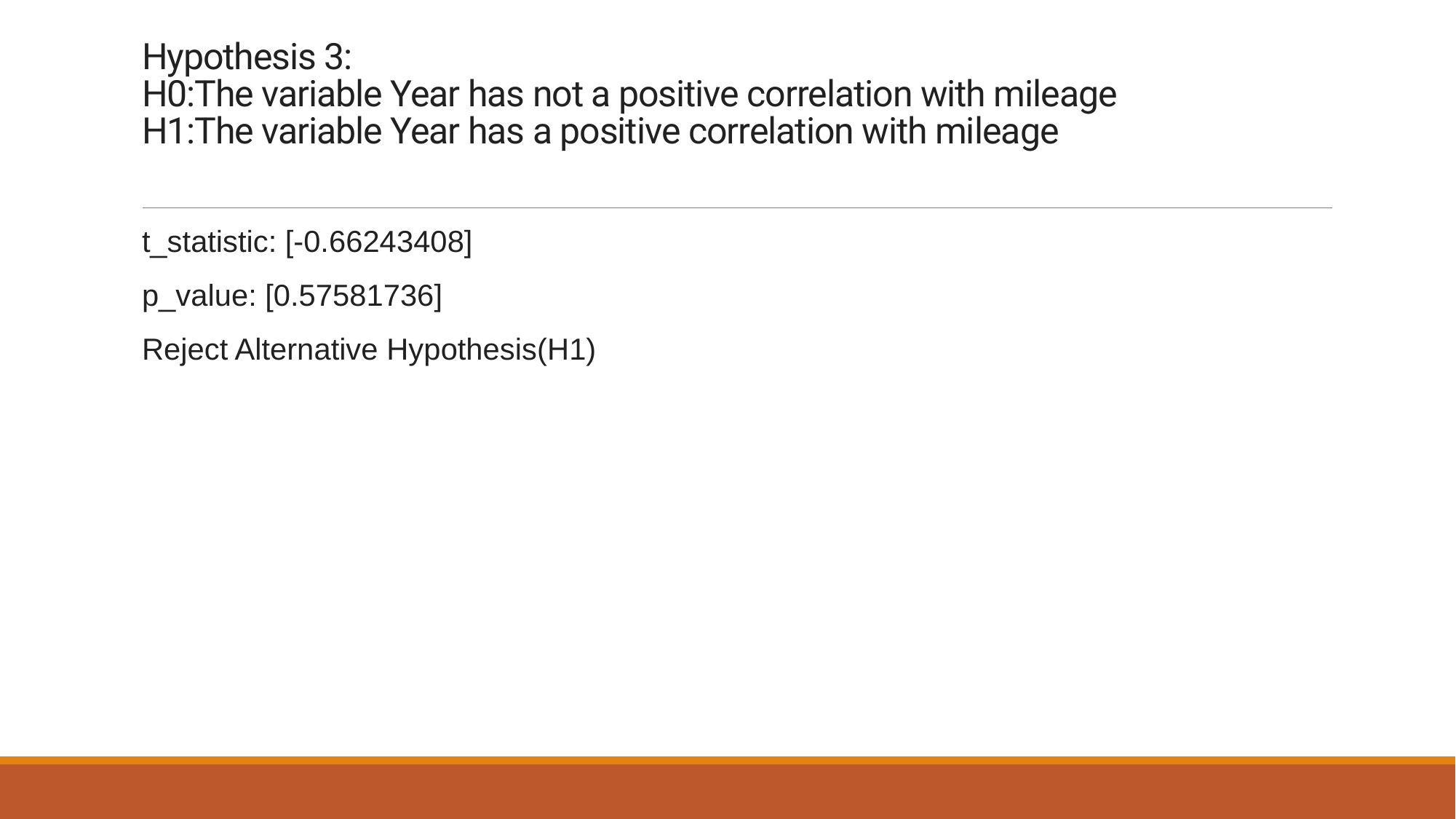

# Hypothesis 3: H0:The variable Year has not a positive correlation with mileage H1:The variable Year has a positive correlation with mileage
t_statistic: [-0.66243408]
p_value: [0.57581736]
Reject Alternative Hypothesis(H1)